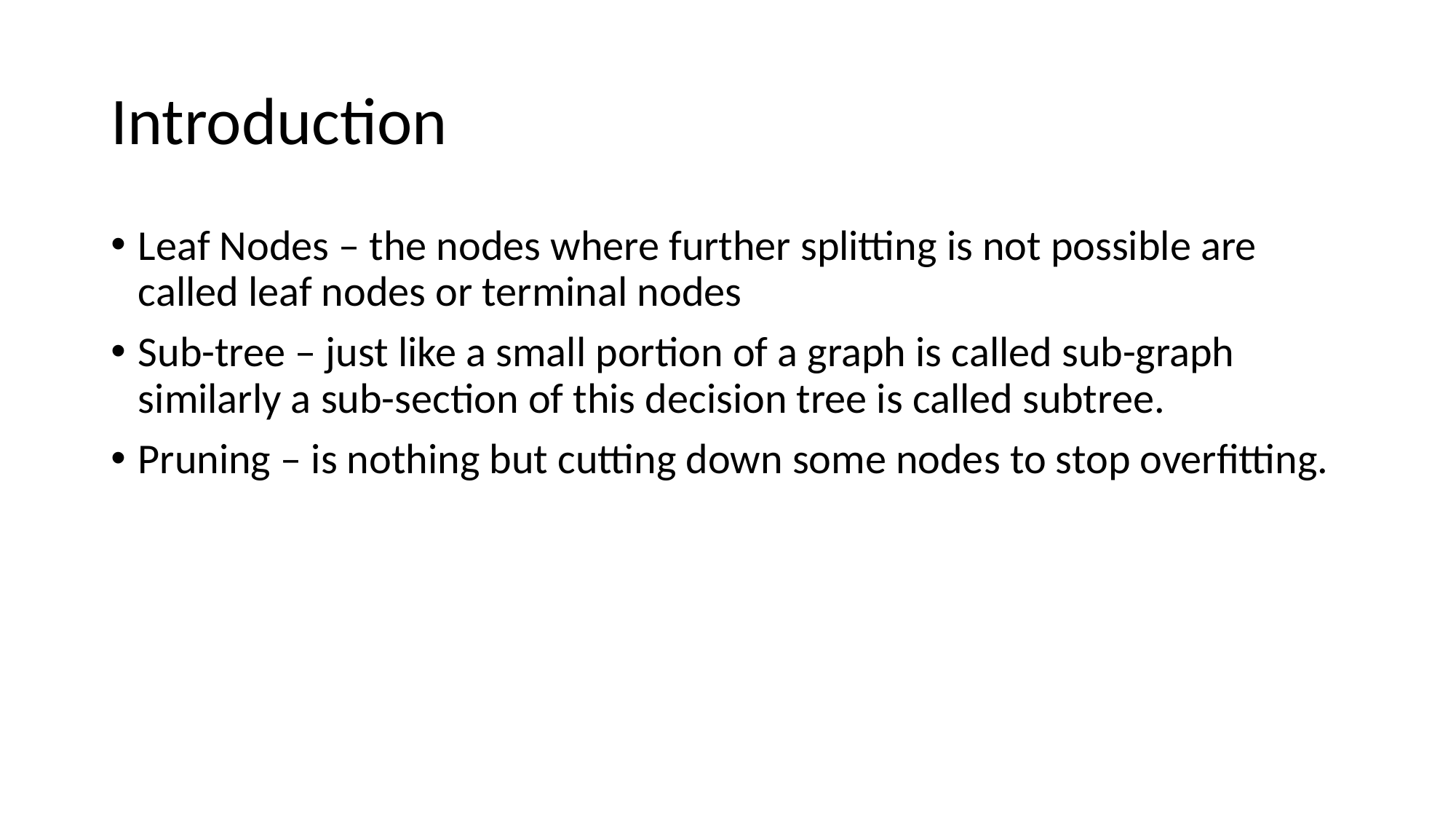

# Introduction
Leaf Nodes – the nodes where further splitting is not possible are called leaf nodes or terminal nodes
Sub-tree – just like a small portion of a graph is called sub-graph similarly a sub-section of this decision tree is called subtree.
Pruning – is nothing but cutting down some nodes to stop overfitting.